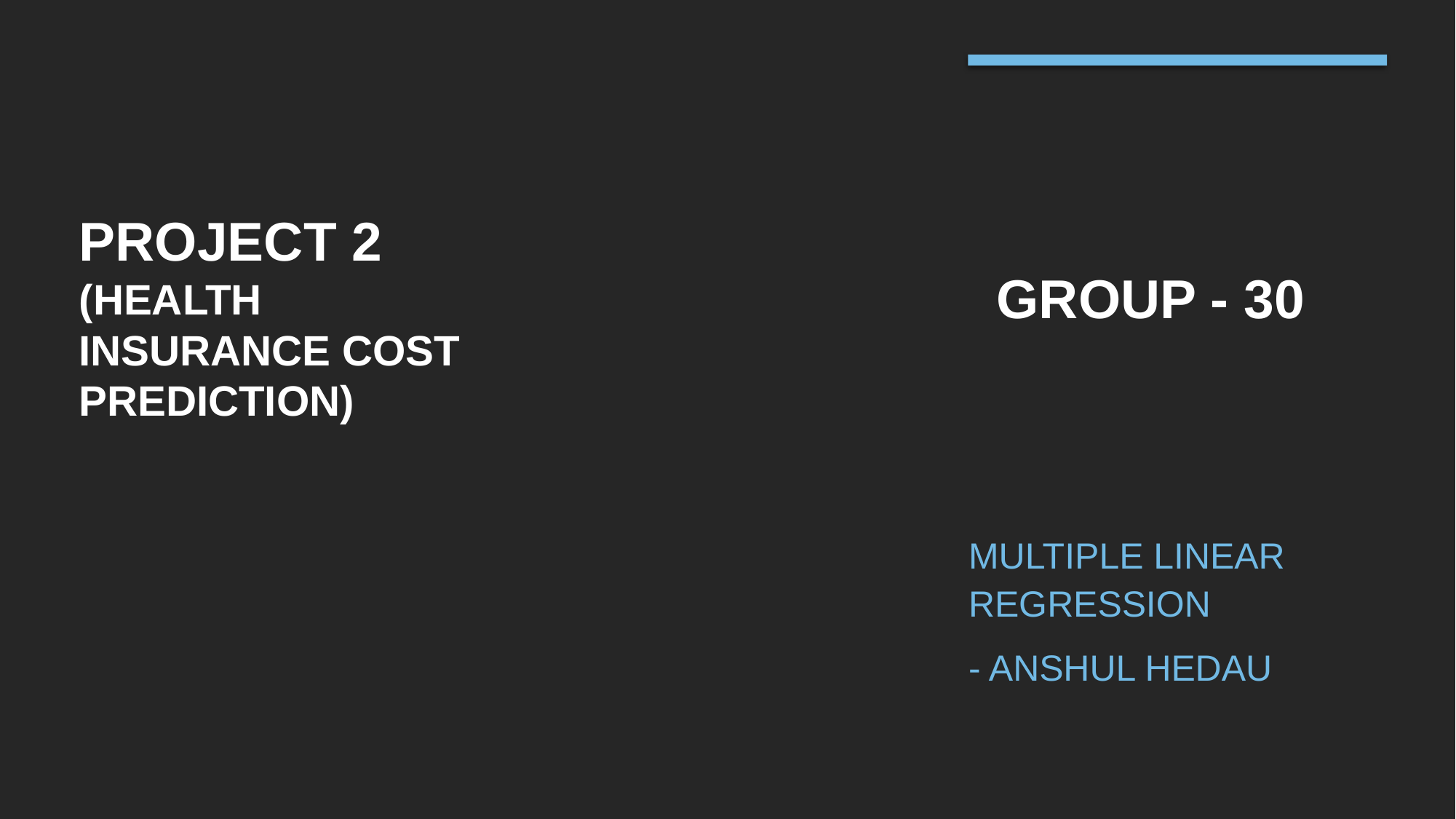

GROUP - 30
# Project 2 (Health Insurance cost Prediction)
Multiple linear regression
- Anshul hedau